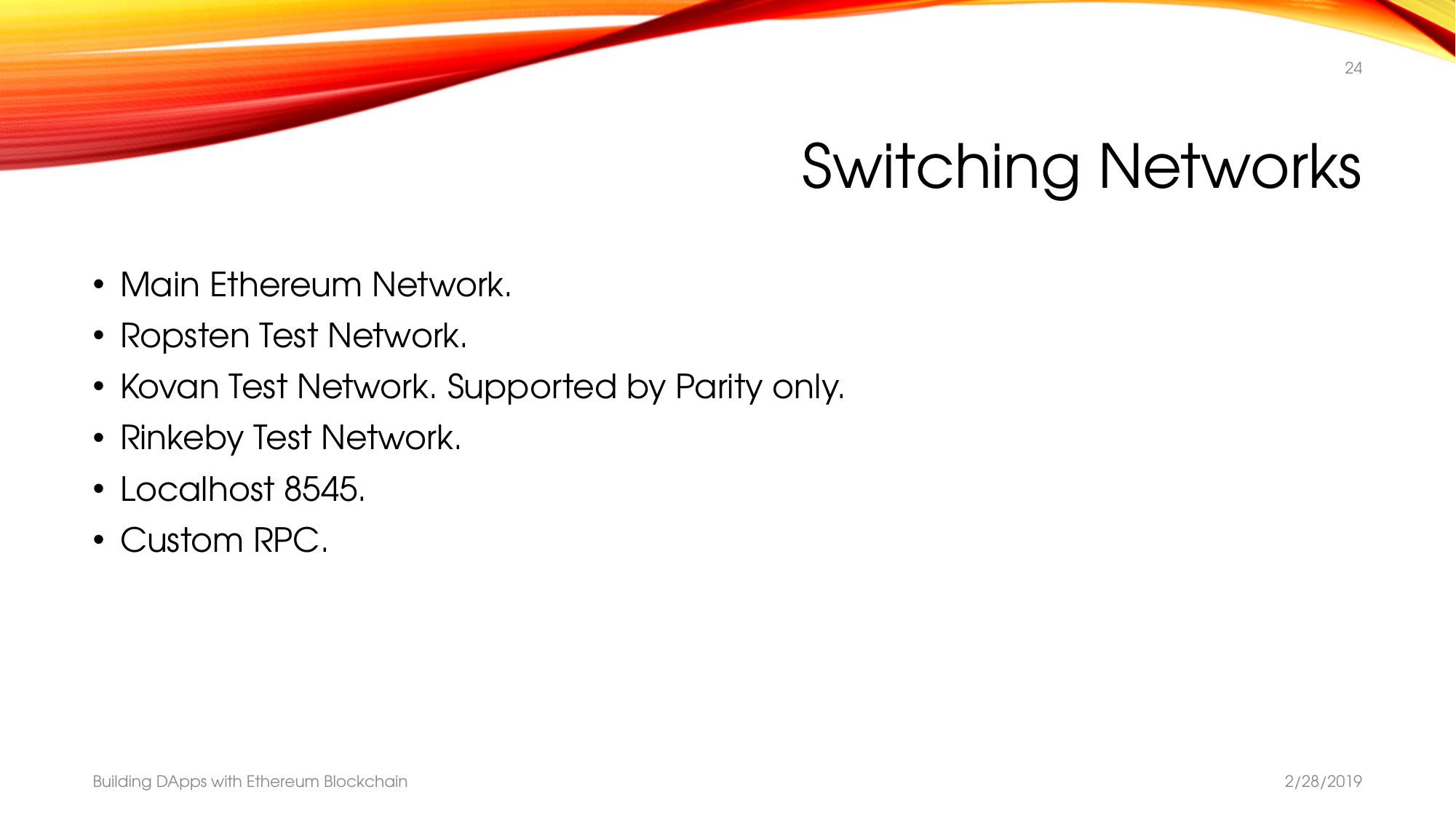

24
# Switching Networks
Main Ethereum Network.
Ropsten Test Network.
Kovan Test Network. Supported by Parity only.
Rinkeby Test Network.
Localhost 8545.
Custom RPC.

Building DApps with Ethereum Blockchain
2/28/2019